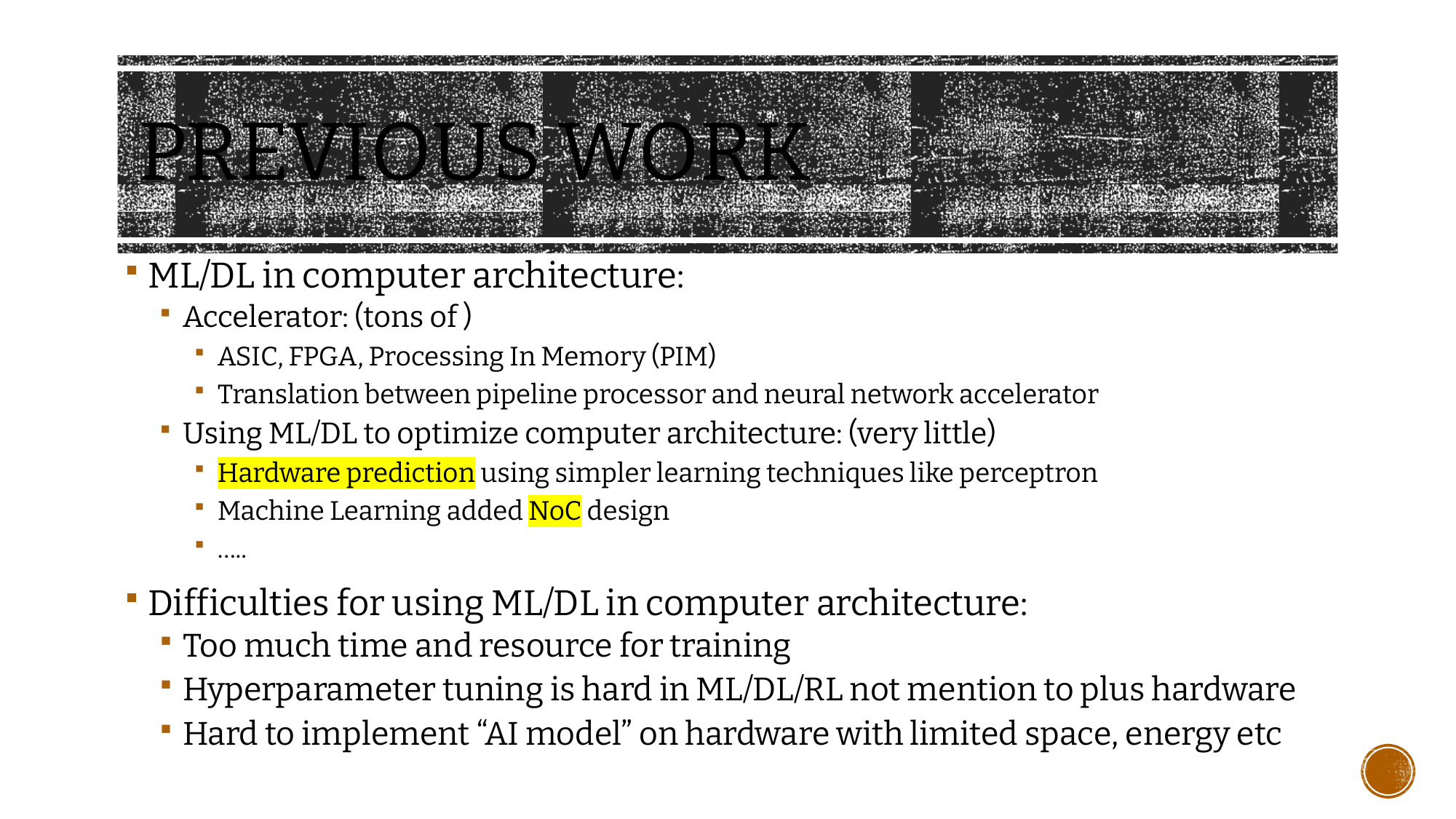

# Previous Work

ML/DL in computer architecture:
Accelerator: (tons of )
ASIC, FPGA, Processing In Memory (PIM)
Translation between pipeline processor and neural network accelerator
Using ML/DL to optimize computer architecture: (very little)
Hardware prediction using simpler learning techniques like perceptron
Machine Learning added NoC design
…..
Difficulties for using ML/DL in computer architecture:
Too much time and resource for training
Hyperparameter tuning is hard in ML/DL/RL not mention to plus hardware
Hard to implement “AI model” on hardware with limited space, energy etc